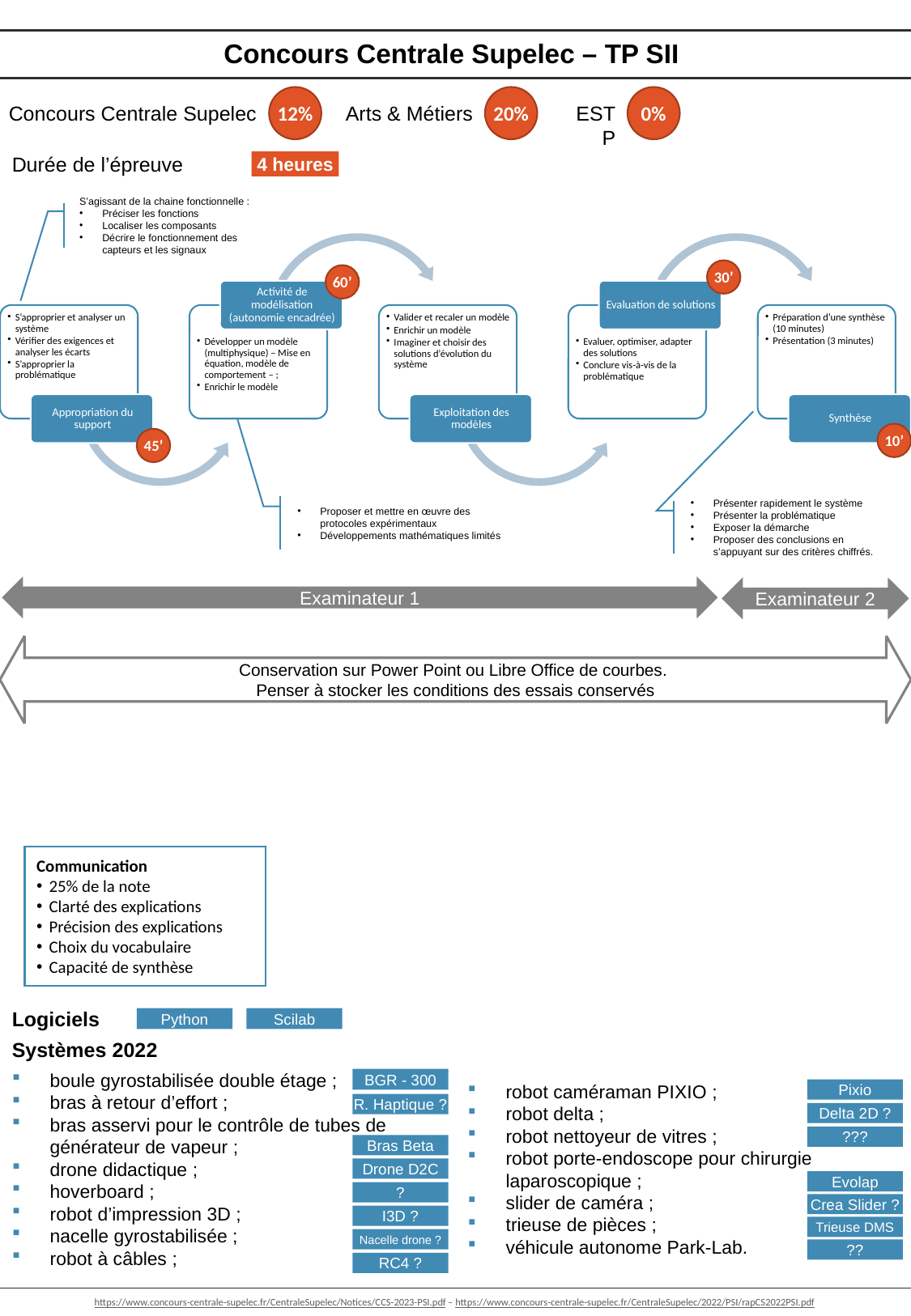

Concours Centrale Supelec – TP SII
12%
Concours Centrale Supelec
20%
Arts & Métiers
0%
ESTP
Durée de l’épreuve
4 heures
S’agissant de la chaine fonctionnelle :
Préciser les fonctions
Localiser les composants
Décrire le fonctionnement des capteurs et les signaux
S’approprier et analyser un système
Vérifier des exigences et analyser les écarts
S’approprier la problématique
Appropriation du support
Développer un modèle (multiphysique) – Mise en équation, modèle de comportement – ;
Enrichir le modèle

Activité de modélisation (autonomie encadrée)
Valider et recaler un modèle
Enrichir un modèle
Imaginer et choisir des solutions d’évolution du système
Exploitation des modèles
Evaluer, optimiser, adapter des solutions
Conclure vis-à-vis de la problématique
Evaluation de solutions
Préparation d’une synthèse (10 minutes)
Présentation (3 minutes)
Synthèse
30’
60’
10’
45’
Proposer et mettre en œuvre des protocoles expérimentaux
Développements mathématiques limités
Présenter rapidement le système
Présenter la problématique
Exposer la démarche
Proposer des conclusions en s’appuyant sur des critères chiffrés.
Examinateur 1
Examinateur 2
Conservation sur Power Point ou Libre Office de courbes.
Penser à stocker les conditions des essais conservés
Communication
25% de la note
Clarté des explications
Précision des explications
Choix du vocabulaire
Capacité de synthèse
Logiciels
Python
Scilab
Systèmes 2022
boule gyrostabilisée double étage ;
bras à retour d’effort ;
bras asservi pour le contrôle de tubes de générateur de vapeur ;
drone didactique ;
hoverboard ;
robot d’impression 3D ;
nacelle gyrostabilisée ;
robot à câbles ;
BGR - 300
robot caméraman PIXIO ;
robot delta ;
robot nettoyeur de vitres ;
robot porte-endoscope pour chirurgie laparoscopique ;
slider de caméra ;
trieuse de pièces ;
véhicule autonome Park-Lab.
Pixio
R. Haptique ?
Delta 2D ?
???
Bras Beta
Drone D2C
Evolap
?
Crea Slider ?
I3D ?
Trieuse DMS
Nacelle drone ?
??
RC4 ?
https://www.concours-centrale-supelec.fr/CentraleSupelec/Notices/CCS-2023-PSI.pdf – https://www.concours-centrale-supelec.fr/CentraleSupelec/2022/PSI/rapCS2022PSI.pdf